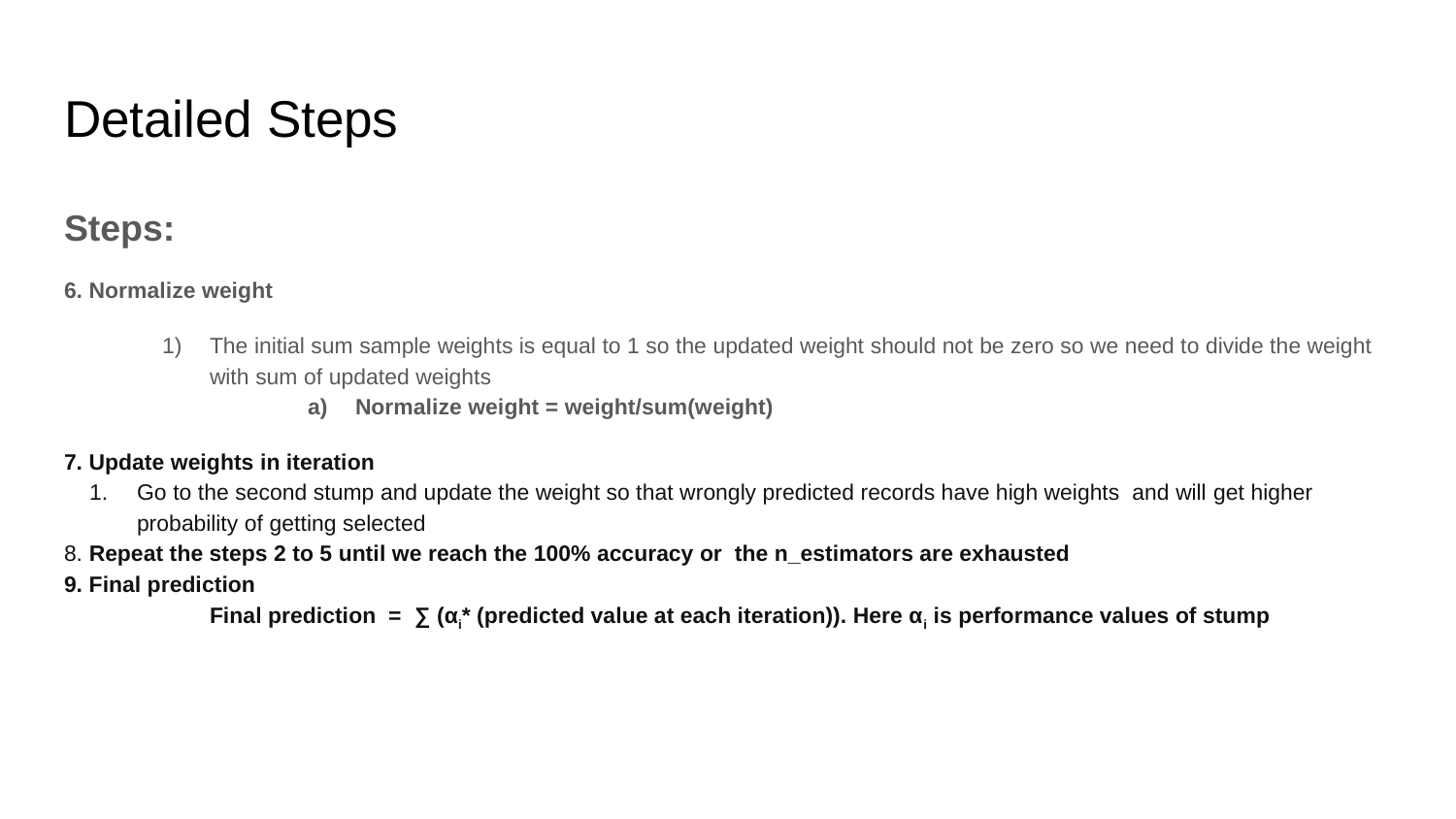

# Detailed Steps
Steps:
6. Normalize weight
The initial sum sample weights is equal to 1 so the updated weight should not be zero so we need to divide the weight with sum of updated weights
Normalize weight = weight/sum(weight)
7. Update weights in iteration
Go to the second stump and update the weight so that wrongly predicted records have high weights  and will get higher probability of getting selected
8. Repeat the steps 2 to 5 until we reach the 100% accuracy or  the n_estimators are exhausted
9. Final prediction
	Final prediction  =  ∑ (αi* (predicted value at each iteration)). Here αi is performance values of stump